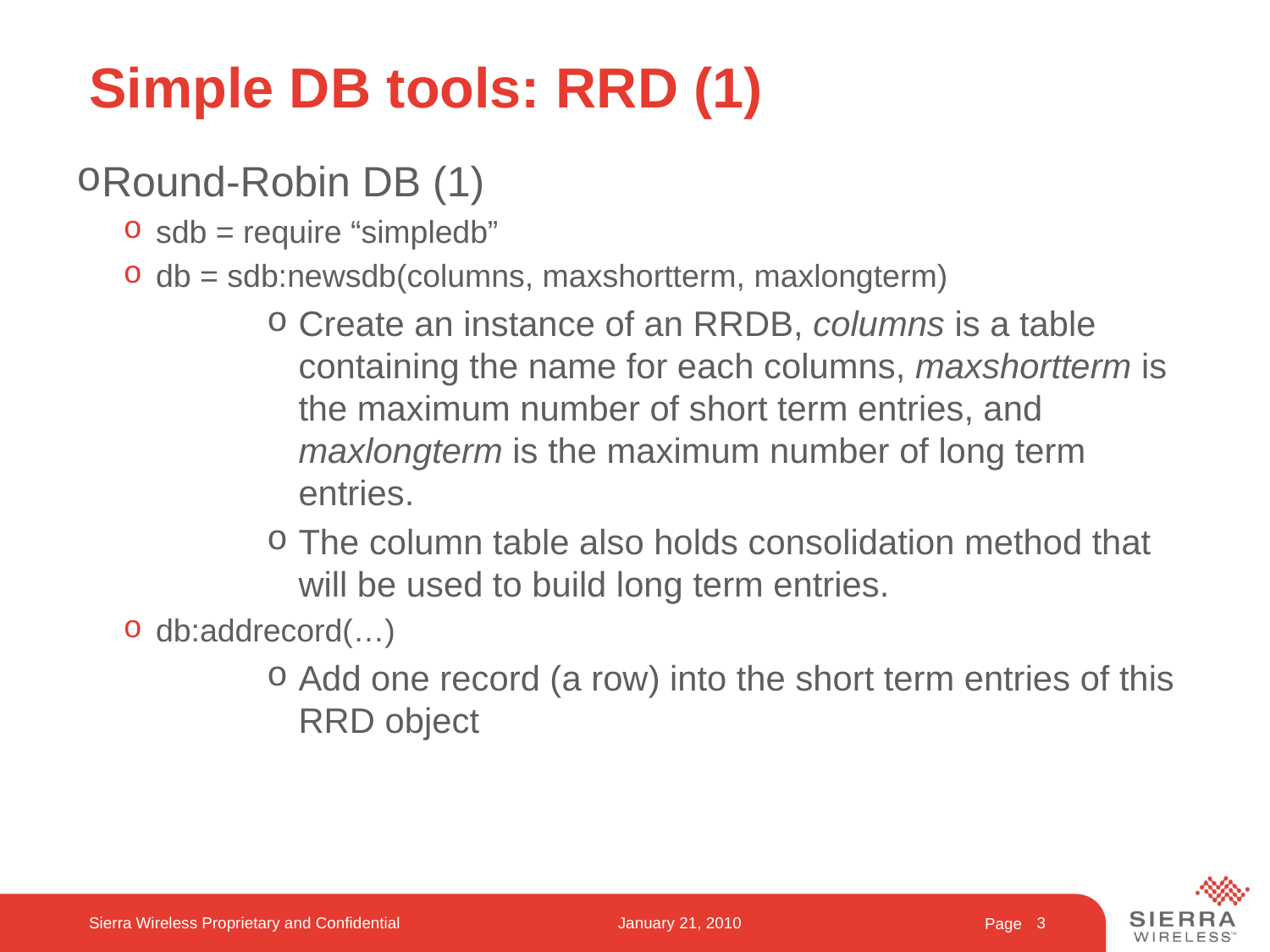

# Simple DB tools: RRD (1)
Round-Robin DB (1)
sdb = require “simpledb”
db = sdb:newsdb(columns, maxshortterm, maxlongterm)
Create an instance of an RRDB, columns is a table containing the name for each columns, maxshortterm is the maximum number of short term entries, and maxlongterm is the maximum number of long term entries.
The column table also holds consolidation method that will be used to build long term entries.
db:addrecord(…)
Add one record (a row) into the short term entries of this RRD object
Sierra Wireless Proprietary and Confidential
January 21, 2010
3